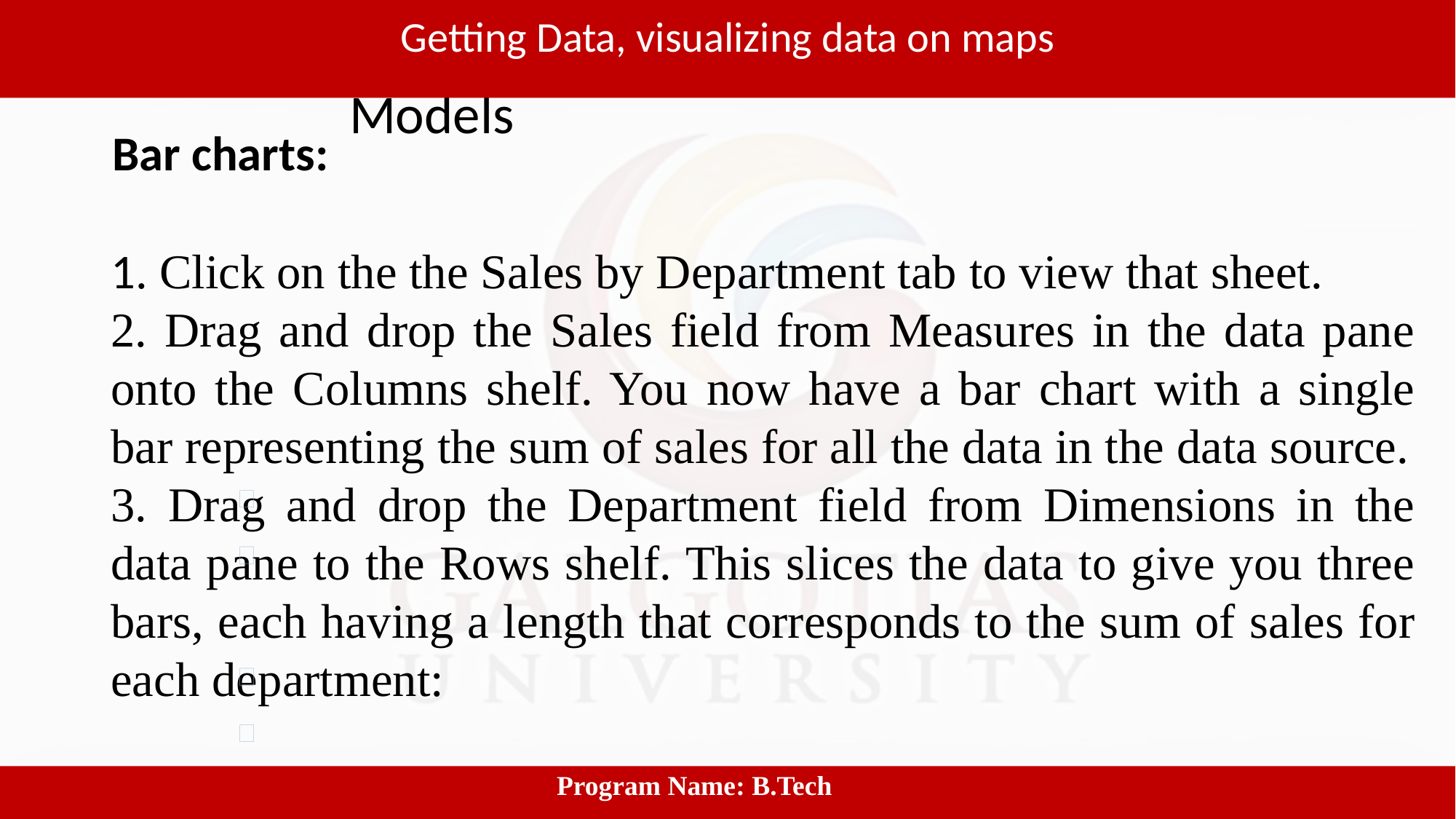

Getting Data, visualizing data on maps
# Software process and Process Models
Bar charts:

1. Click on the the Sales by Department tab to view that sheet.
2. Drag and drop the Sales field from Measures in the data pane onto the Columns shelf. You now have a bar chart with a single bar representing the sum of sales for all the data in the data source.
3. Drag and drop the Department field from Dimensions in the data pane to the Rows shelf. This slices the data to give you three bars, each having a length that corresponds to the sum of sales for each department:

 					Program Name: B.Tech
11